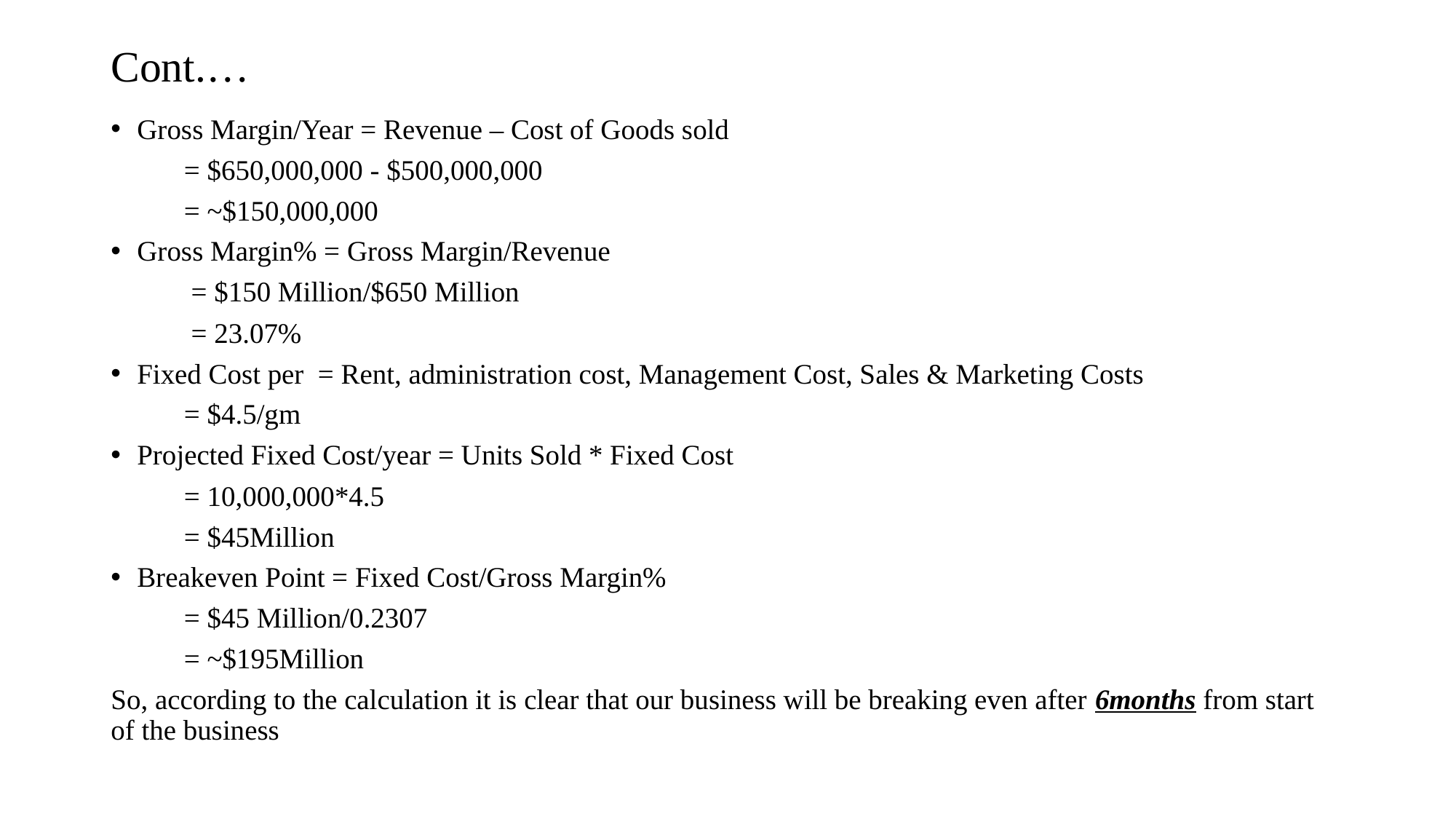

# Cont.…
Gross Margin/Year = Revenue – Cost of Goods sold
	= $650,000,000 - $500,000,000
	= ~$150,000,000
Gross Margin% = Gross Margin/Revenue
	 = $150 Million/$650 Million
	 = 23.07%
Fixed Cost per  = Rent, administration cost, Management Cost, Sales & Marketing Costs
	= $4.5/gm
Projected Fixed Cost/year = Units Sold * Fixed Cost
	= 10,000,000*4.5
	= $45Million
Breakeven Point = Fixed Cost/Gross Margin%
	= $45 Million/0.2307
	= ~$195Million
So, according to the calculation it is clear that our business will be breaking even after 6months from start of the business